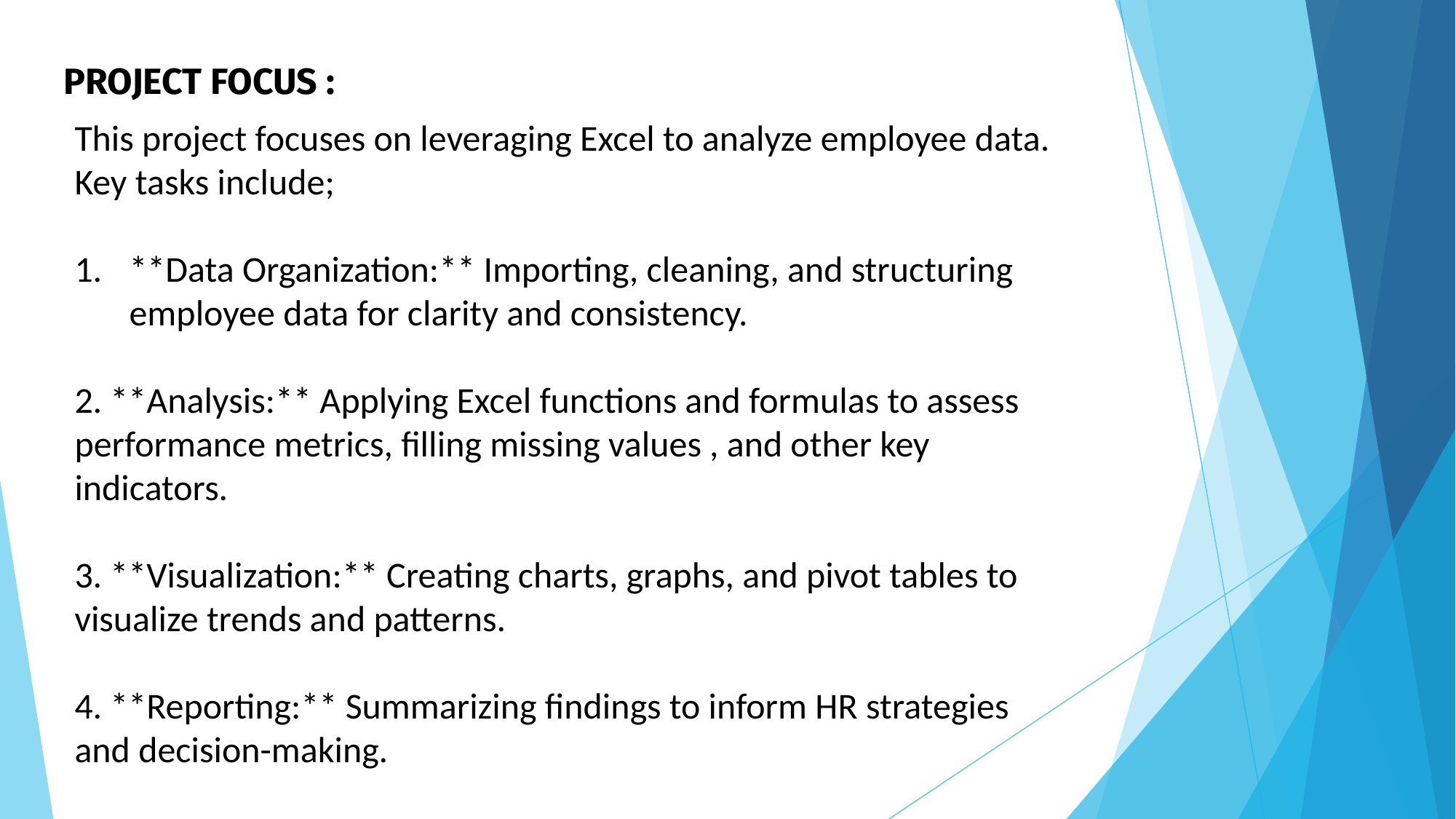

# PROJECT FOCUS :
This project focuses on leveraging Excel to analyze employee data. Key tasks include;

**Data Organization:** Importing, cleaning, and structuring employee data for clarity and consistency.

2. **Analysis:** Applying Excel functions and formulas to assess performance metrics, filling missing values , and other key indicators.

3. **Visualization:** Creating charts, graphs, and pivot tables to visualize trends and patterns.

4. **Reporting:** Summarizing findings to inform HR strategies and decision-making.